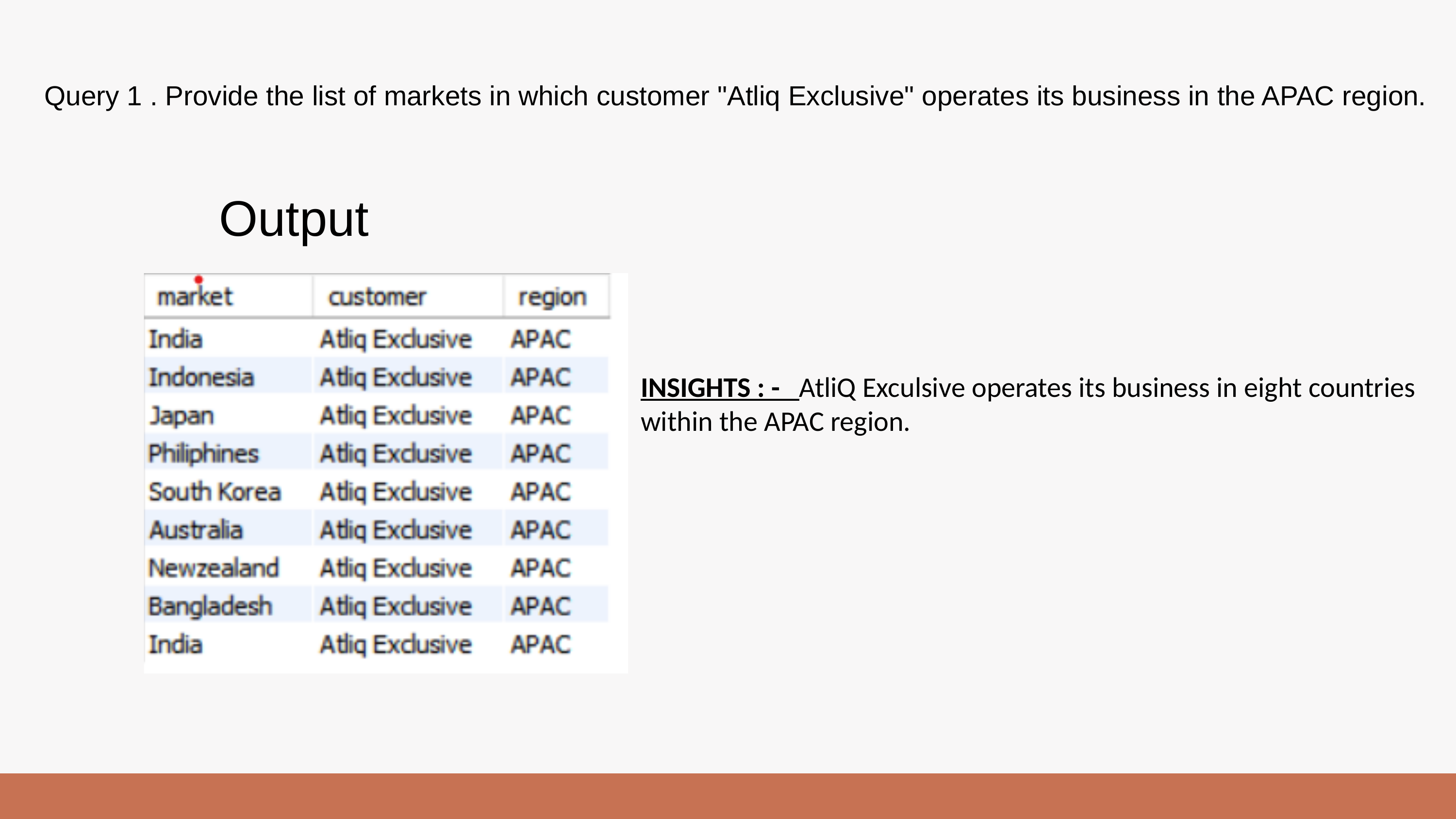

Query 1 . Provide the list of markets in which customer "Atliq Exclusive" operates its business in the APAC region.
Output

INSIGHTS : -   AtliQ Exculsive operates its business in eight countries within the APAC region.